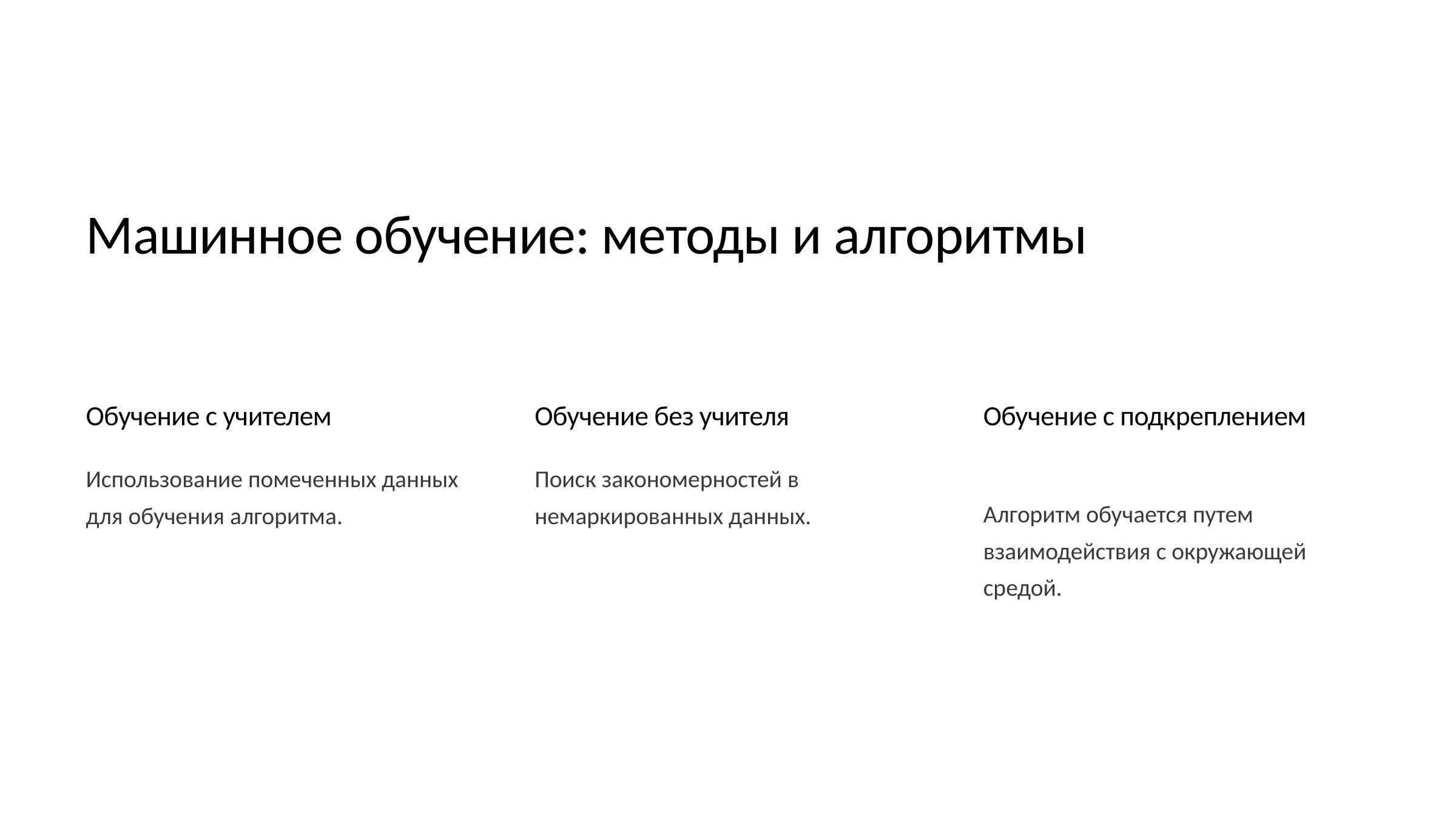

Машинное обучение: методы и алгоритмы
Обучение с учителем
Обучение без учителя
Обучение с подкреплением
Использование помеченных данных для обучения алгоритма.
Поиск закономерностей в немаркированных данных.
Алгоритм обучается путем взаимодействия с окружающей средой.